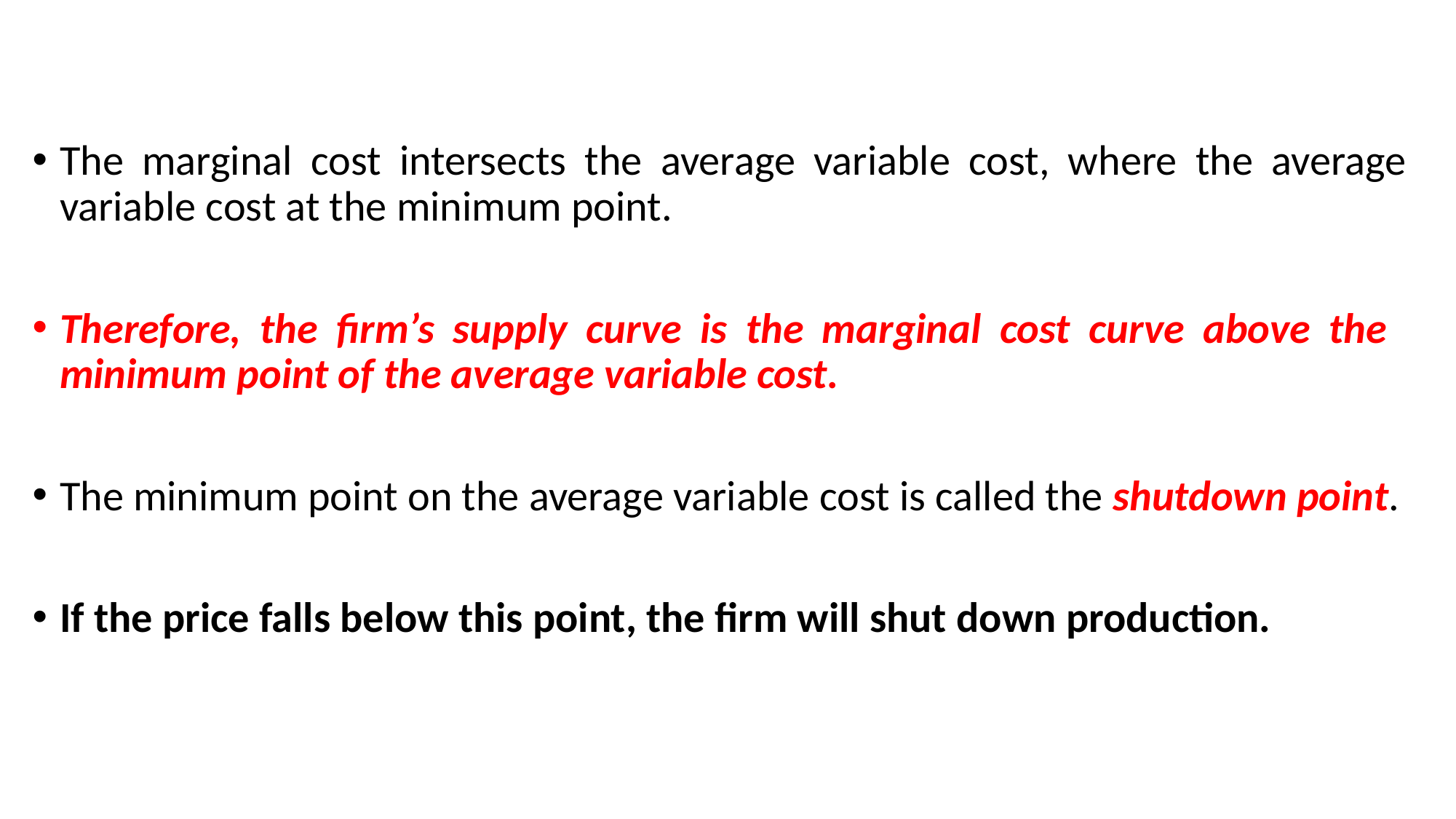

#
The marginal cost intersects the average variable cost, where the average variable cost at the minimum point.

Therefore, the firm’s supply curve is the marginal cost curve above the  minimum point of the average variable cost.

The minimum point on the average variable cost is called the shutdown point.

If the price falls below this point, the firm will shut down production.